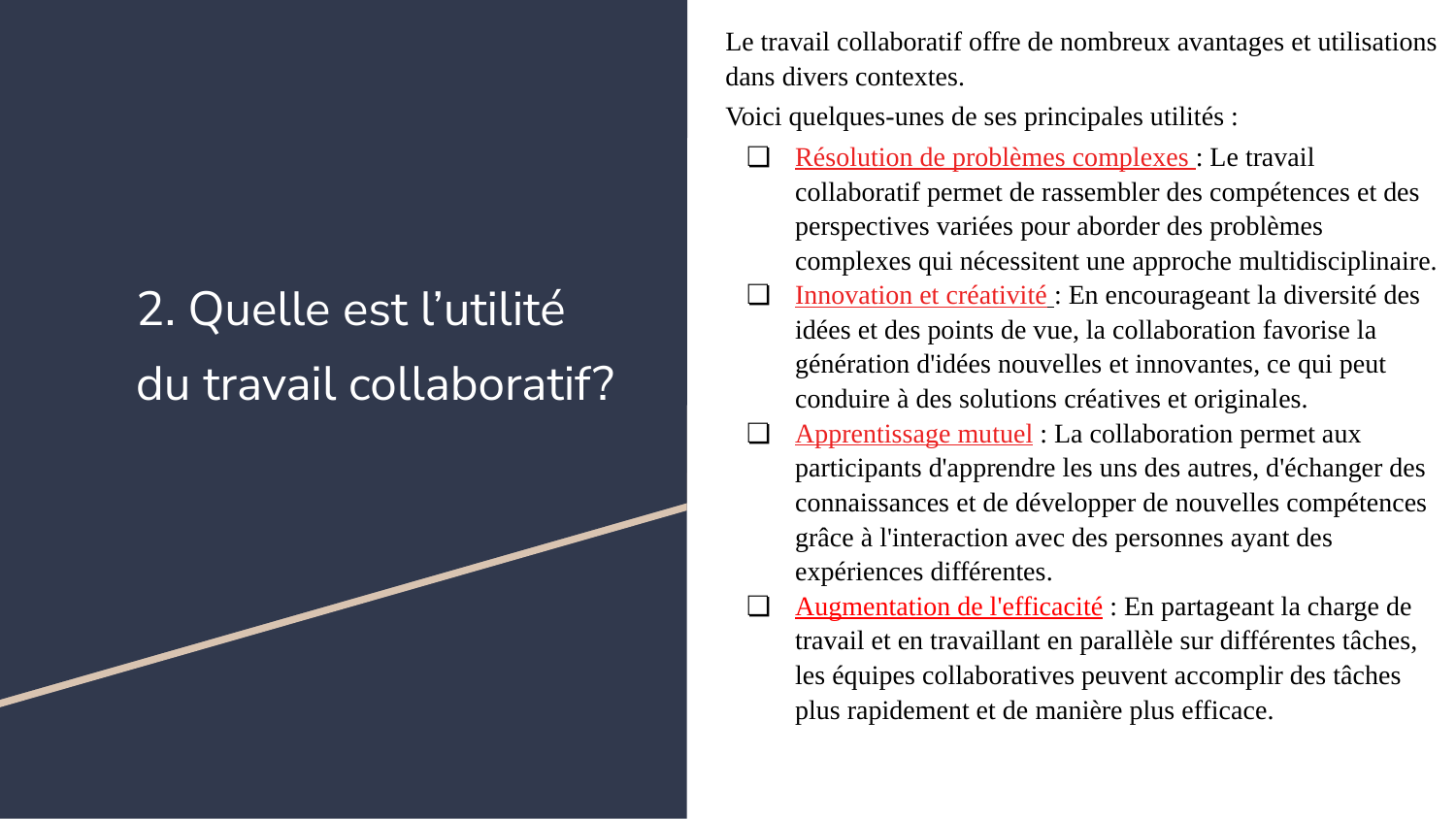

Le travail collaboratif offre de nombreux avantages et utilisations dans divers contextes.
Voici quelques-unes de ses principales utilités :
Résolution de problèmes complexes : Le travail collaboratif permet de rassembler des compétences et des perspectives variées pour aborder des problèmes complexes qui nécessitent une approche multidisciplinaire.
Innovation et créativité : En encourageant la diversité des idées et des points de vue, la collaboration favorise la génération d'idées nouvelles et innovantes, ce qui peut conduire à des solutions créatives et originales.
Apprentissage mutuel : La collaboration permet aux participants d'apprendre les uns des autres, d'échanger des connaissances et de développer de nouvelles compétences grâce à l'interaction avec des personnes ayant des expériences différentes.
Augmentation de l'efficacité : En partageant la charge de travail et en travaillant en parallèle sur différentes tâches, les équipes collaboratives peuvent accomplir des tâches plus rapidement et de manière plus efficace.

# 2. Quelle est l’utilité du travail collaboratif?